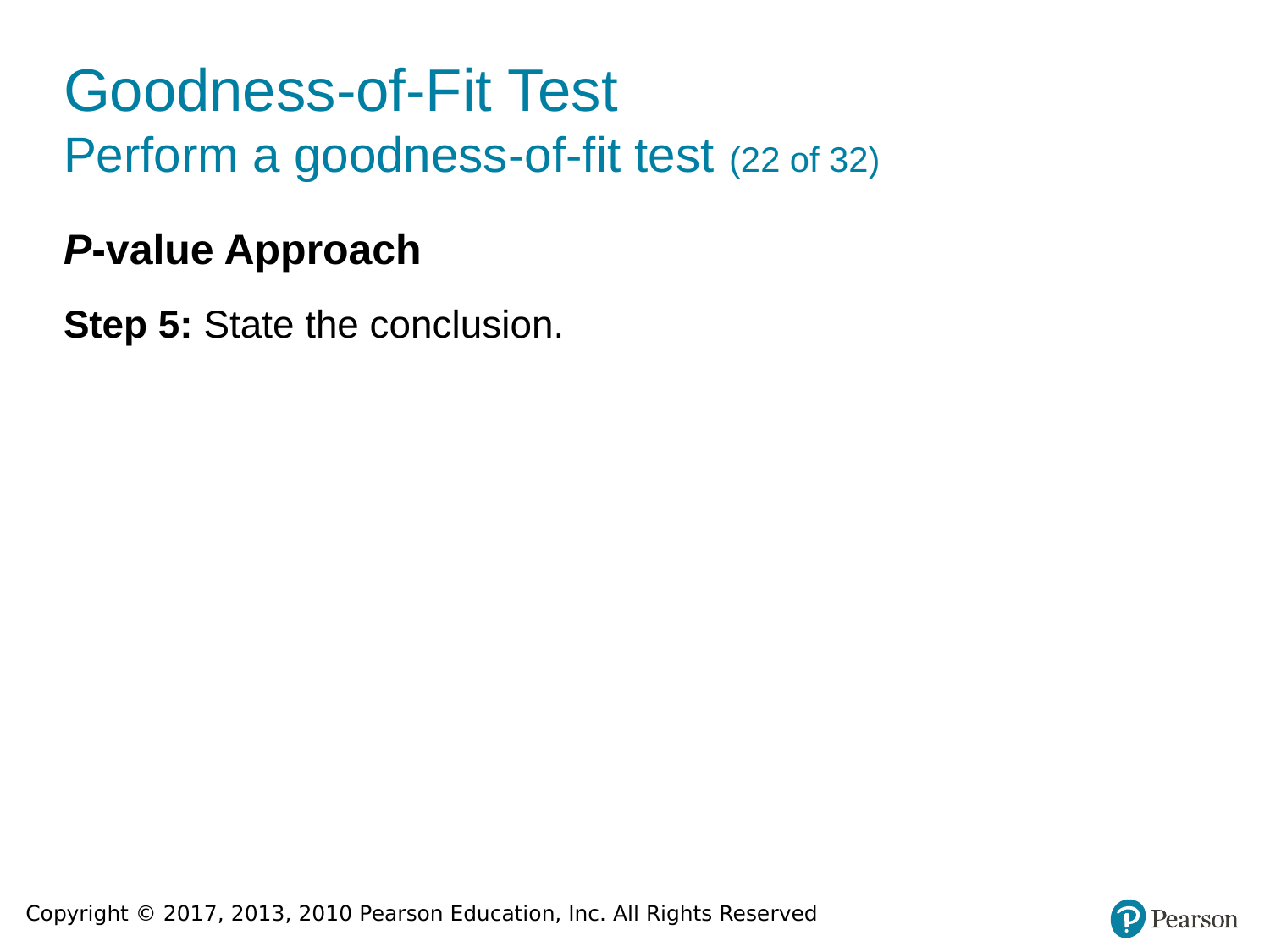

# Goodness-of-Fit Test Perform a goodness-of-fit test (22 of 32)
P-value Approach
Step 5: State the conclusion.